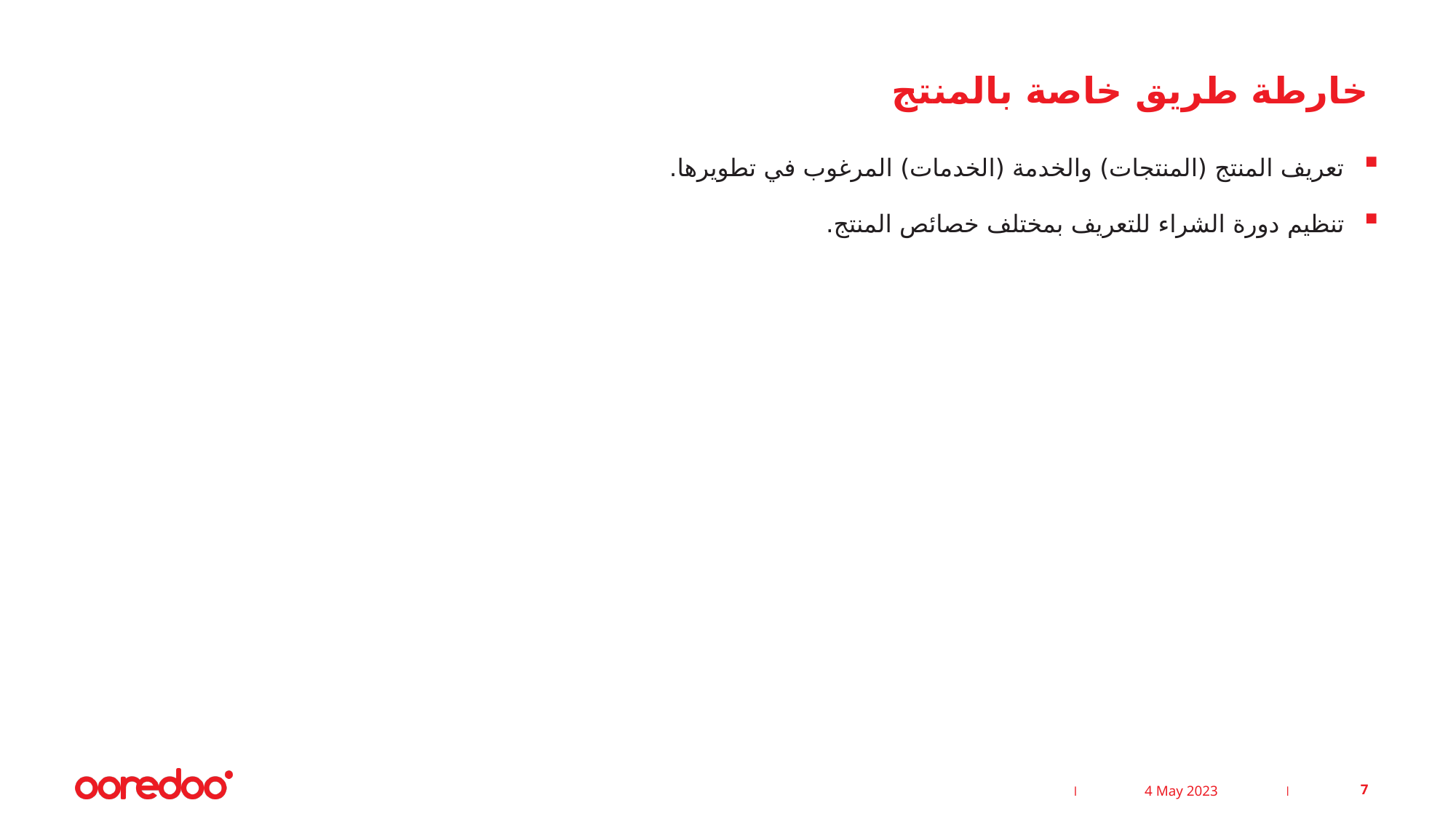

# خارطة طريق خاصة بالمنتج
تعريف المنتج (المنتجات) والخدمة (الخدمات) المرغوب في تطويرها.
تنظيم دورة الشراء للتعريف بمختلف خصائص المنتج.
4 May 2023

7